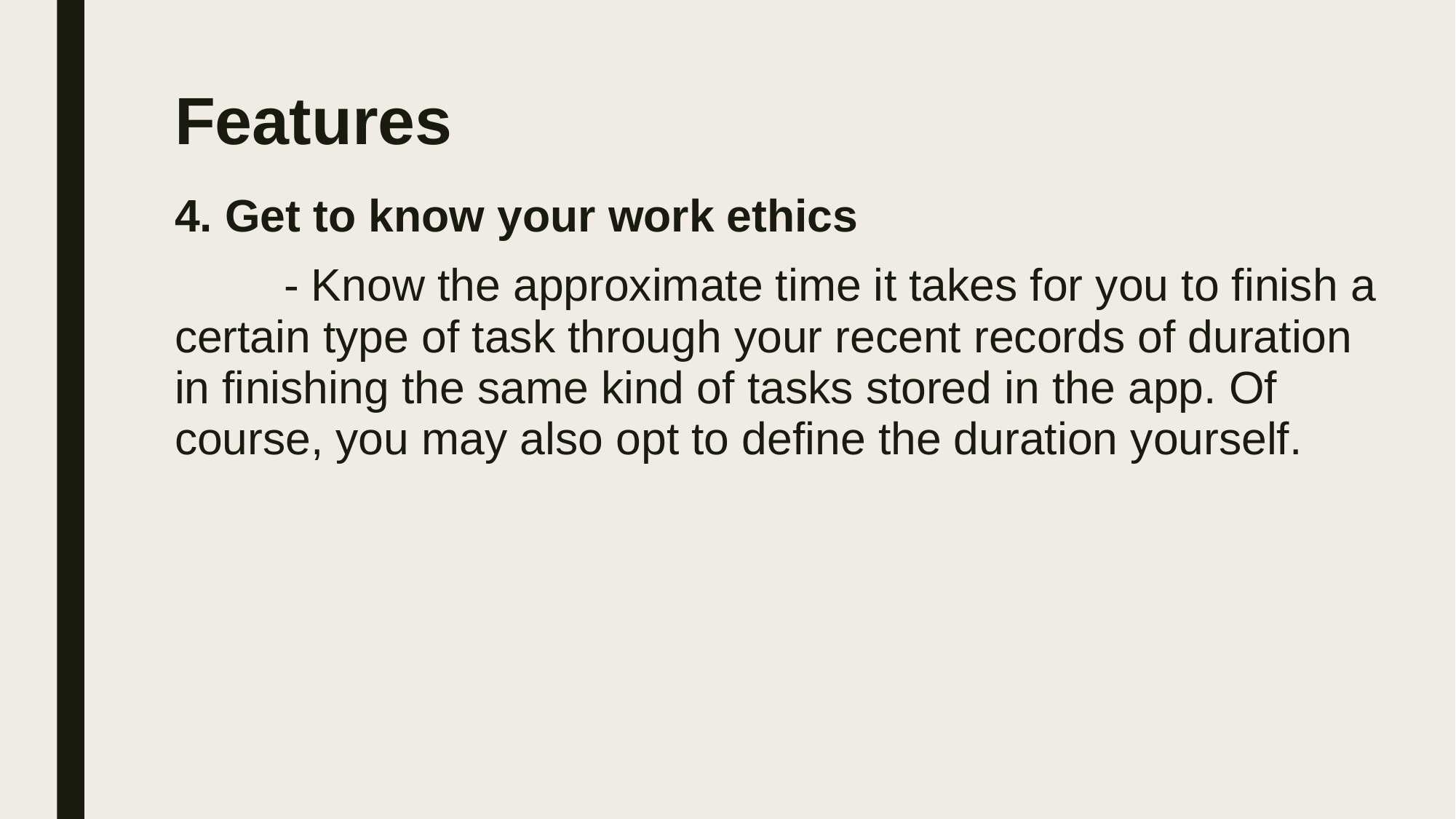

# Features
4. Get to know your work ethics
	- Know the approximate time it takes for you to finish a certain type of task through your recent records of duration in finishing the same kind of tasks stored in the app. Of course, you may also opt to define the duration yourself.